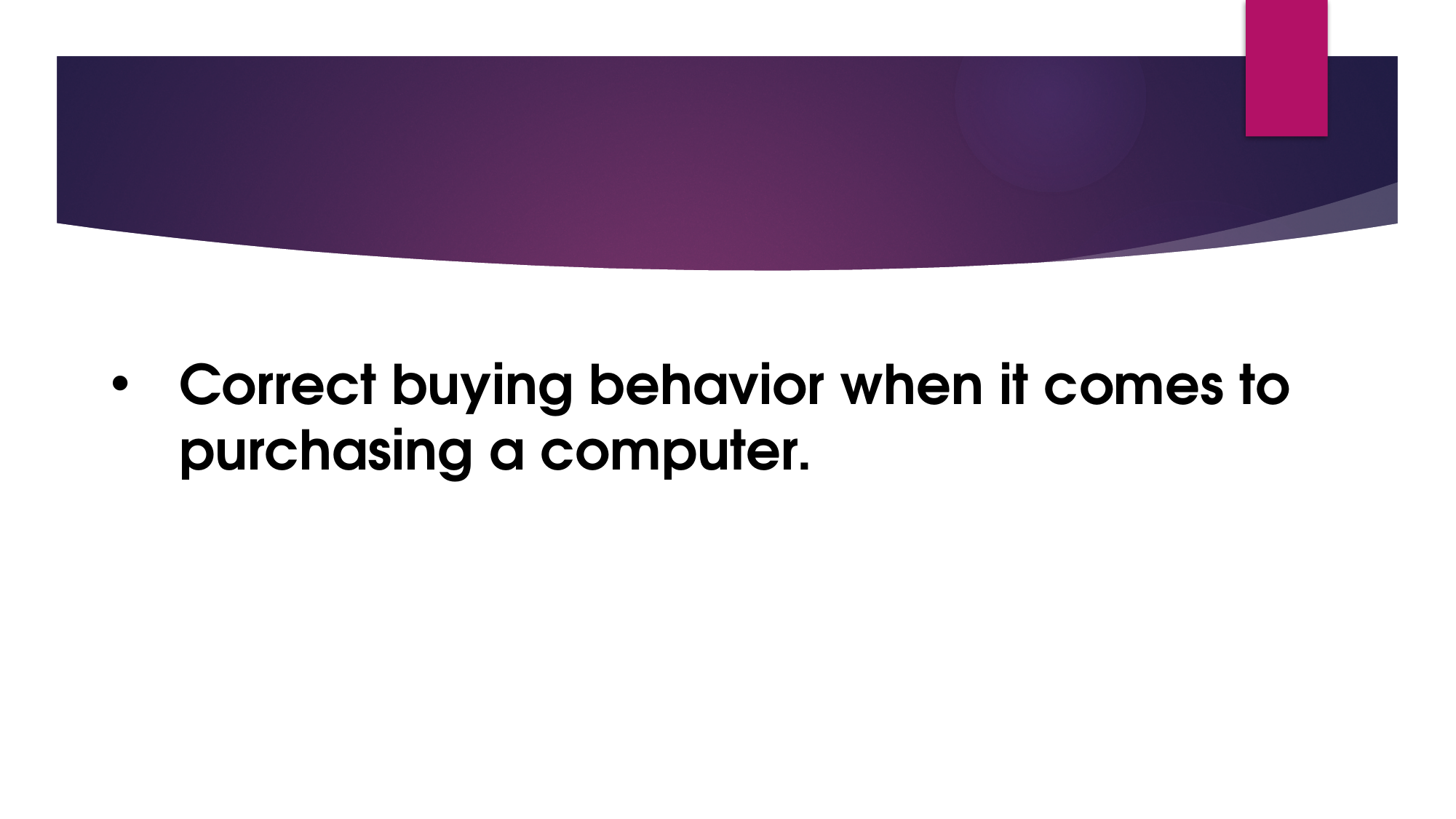

# Correct buying behavior when it comes to purchasing a computer.